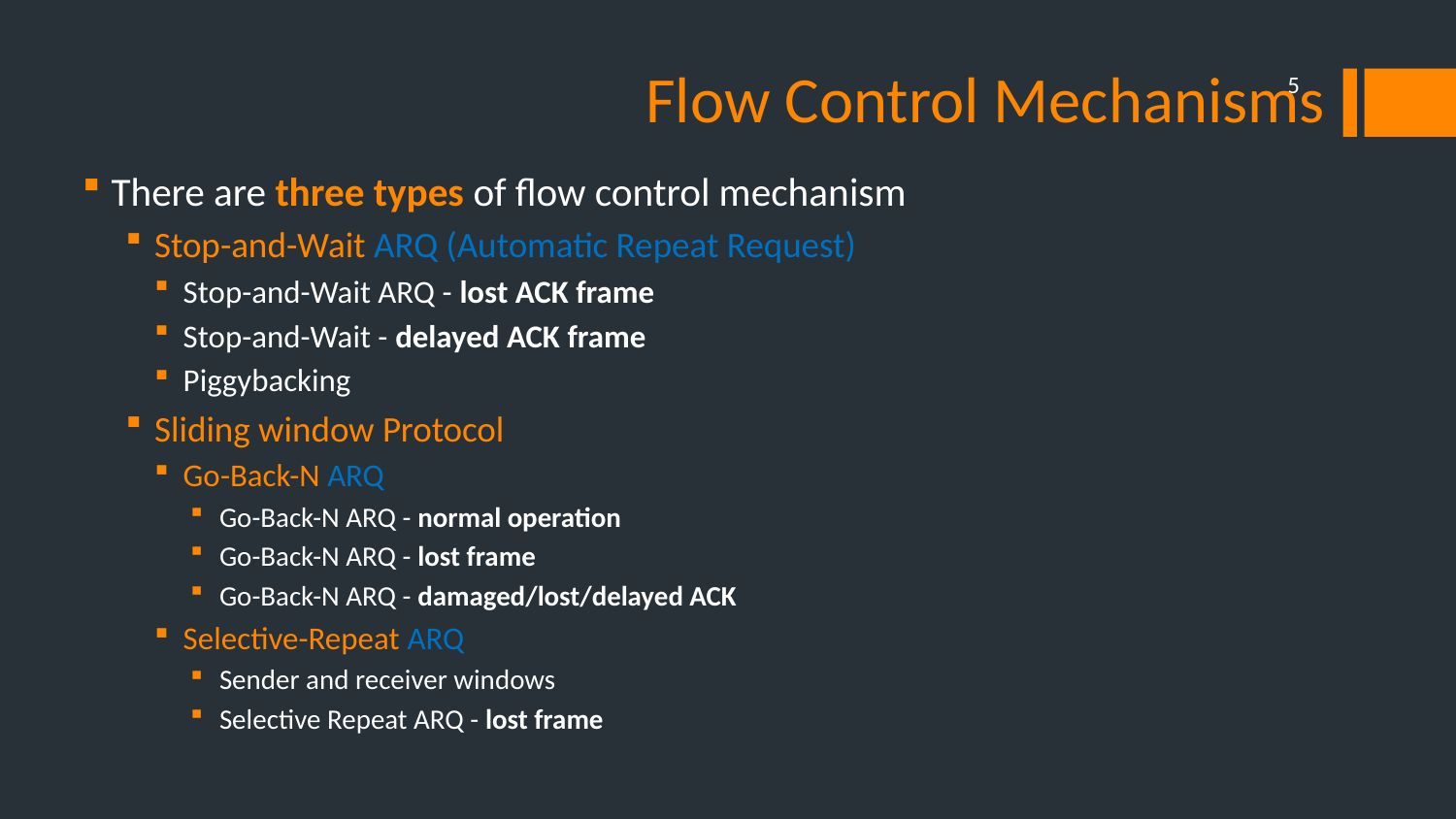

# Flow Control Mechanisms
5
There are three types of flow control mechanism
Stop-and-Wait ARQ (Automatic Repeat Request)
Stop-and-Wait ARQ - lost ACK frame
Stop-and-Wait - delayed ACK frame
Piggybacking
Sliding window Protocol
Go-Back-N ARQ
Go-Back-N ARQ - normal operation
Go-Back-N ARQ - lost frame
Go-Back-N ARQ - damaged/lost/delayed ACK
Selective-Repeat ARQ
Sender and receiver windows
Selective Repeat ARQ - lost frame